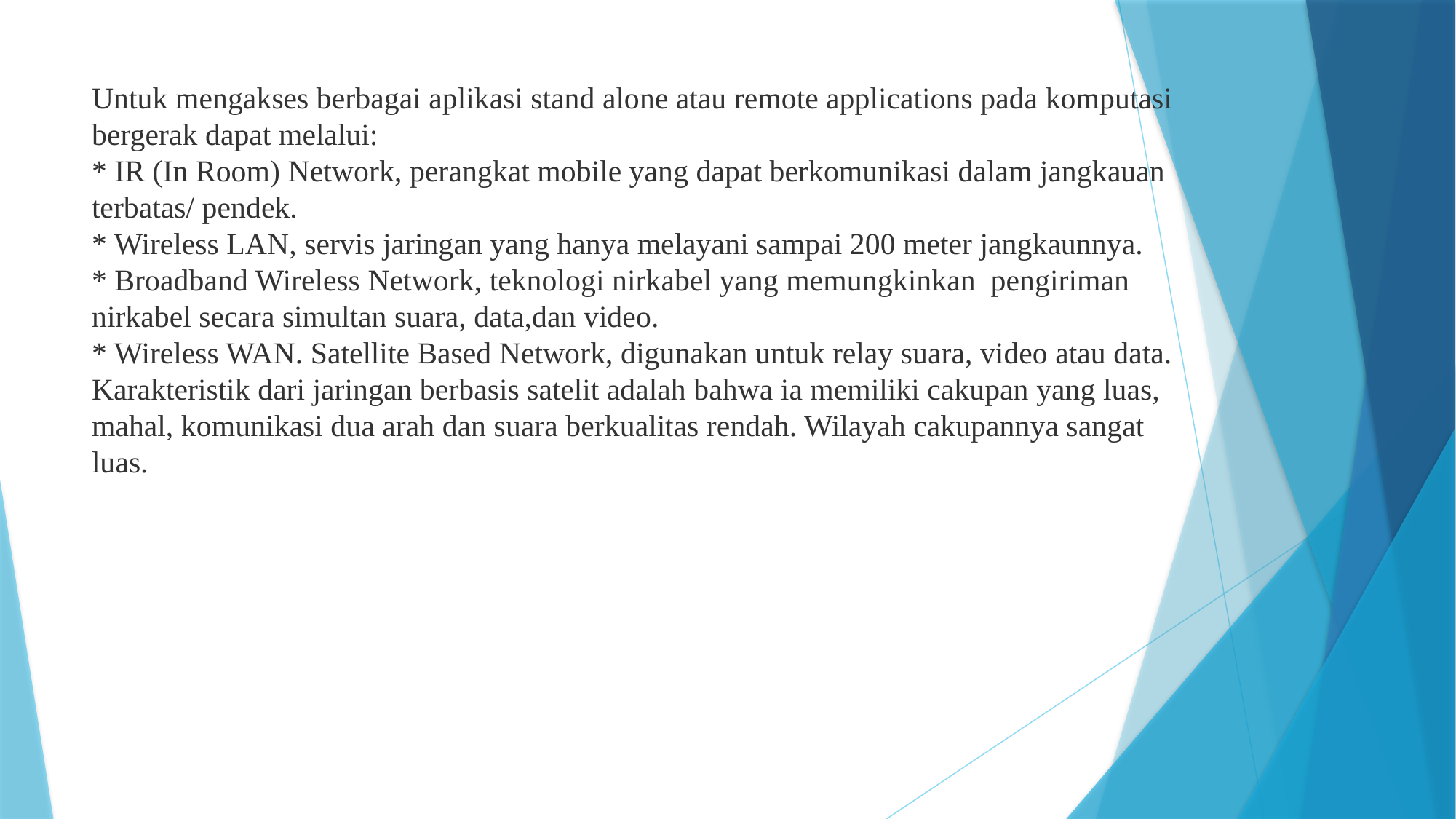

# Untuk mengakses berbagai aplikasi stand alone atau remote applications pada komputasi bergerak dapat melalui: * IR (In Room) Network, perangkat mobile yang dapat berkomunikasi dalam jangkauan terbatas/ pendek. * Wireless LAN, servis jaringan yang hanya melayani sampai 200 meter jangkaunnya. * Broadband Wireless Network, teknologi nirkabel yang memungkinkan  pengiriman nirkabel secara simultan suara, data,dan video. * Wireless WAN. Satellite Based Network, digunakan untuk relay suara, video atau data. Karakteristik dari jaringan berbasis satelit adalah bahwa ia memiliki cakupan yang luas, mahal, komunikasi dua arah dan suara berkualitas rendah. Wilayah cakupannya sangat luas.